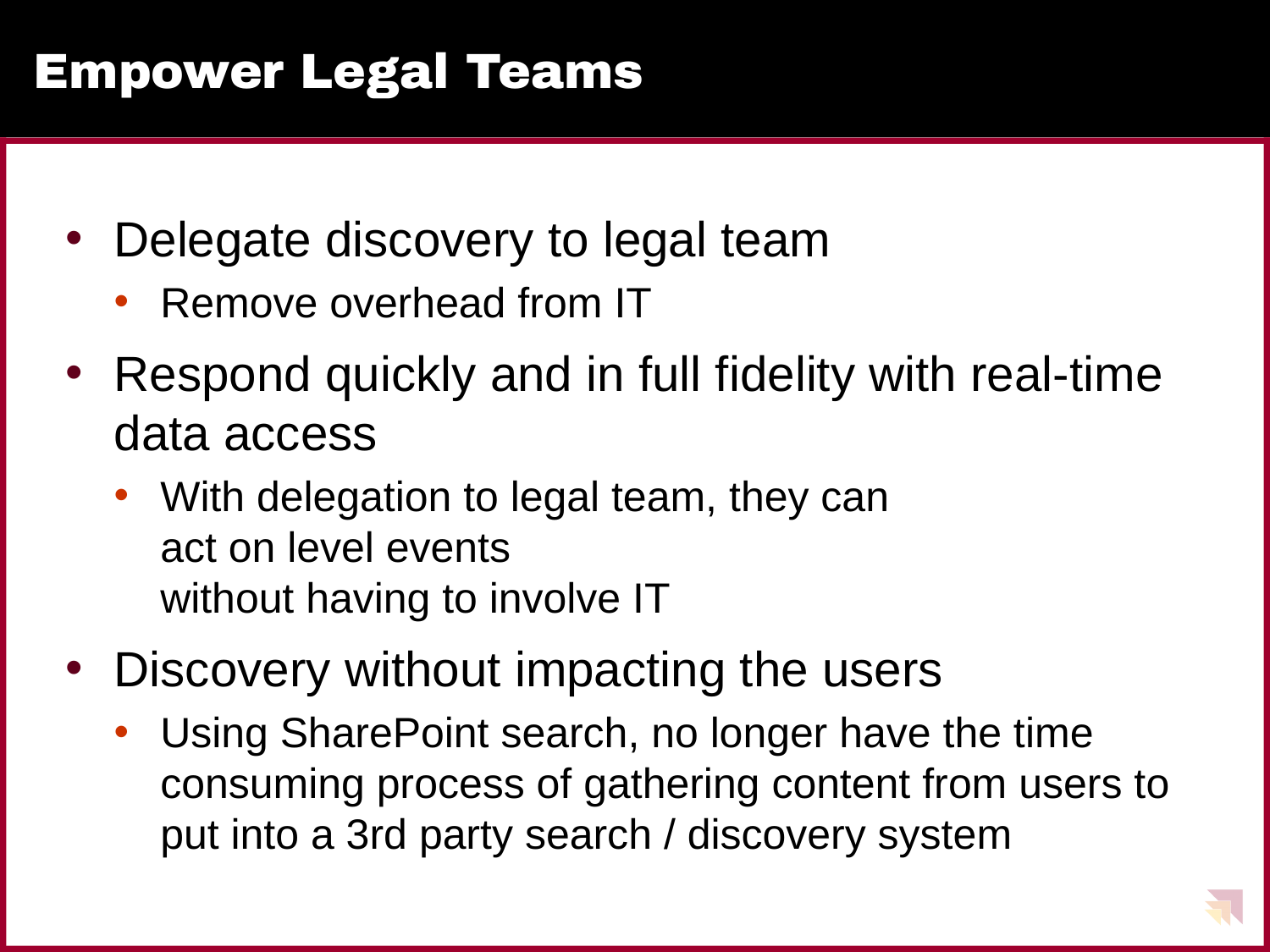

# Empower Legal Teams
Delegate discovery to legal team
Remove overhead from IT
Respond quickly and in full fidelity with real-time data access
With delegation to legal team, they can
act on level events
without having to involve IT
Discovery without impacting the users
Using SharePoint search, no longer have the time consuming process of gathering content from users to put into a 3rd party search / discovery system